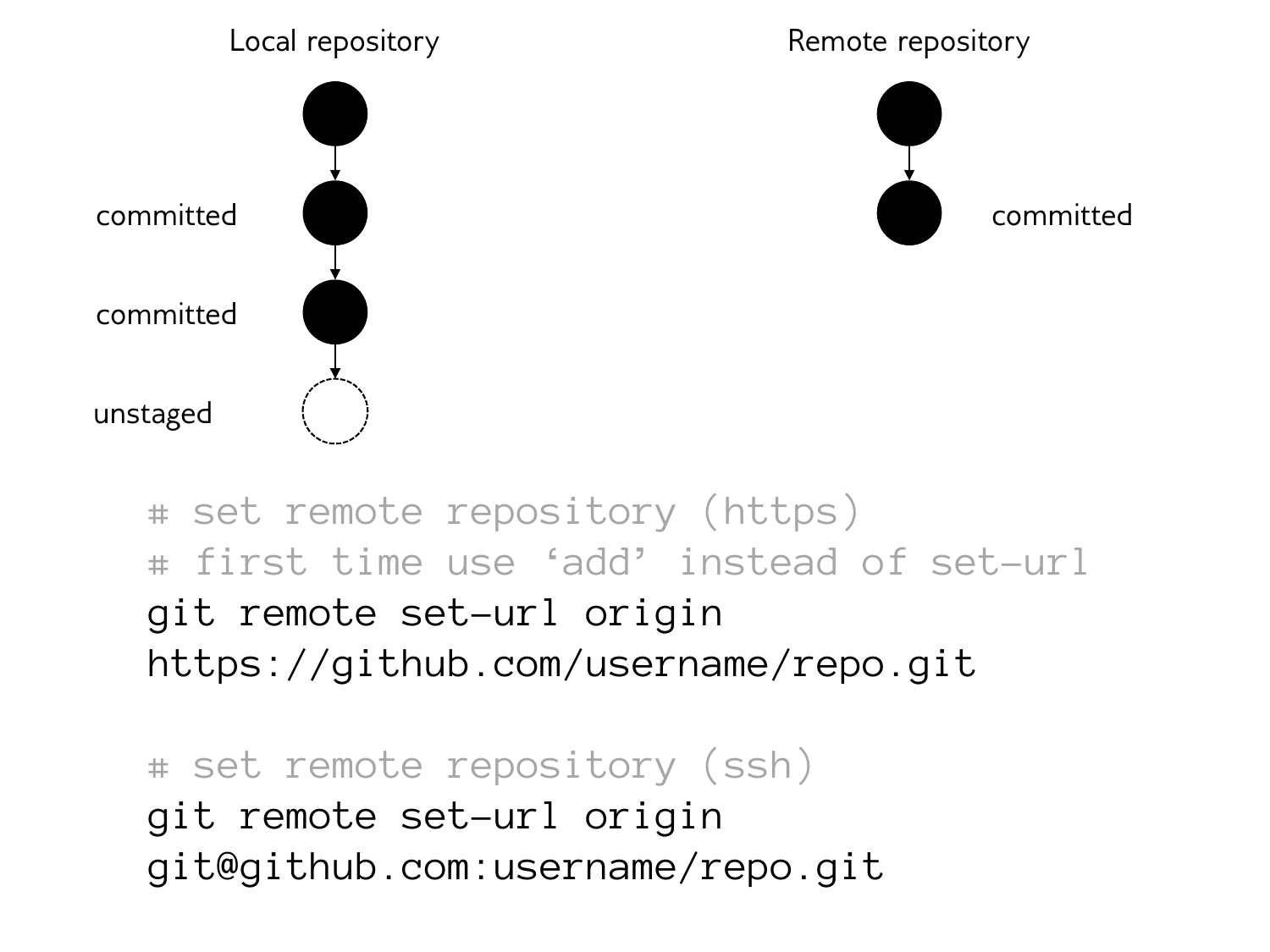

Remote repository
Local repository

committed
committed

committed

unstaged
# set remote repository (https)
# first time use ‘add’ instead of set-url
git remote set-url origin https://github.com/username/repo.git

# set remote repository (ssh)
git remote set-url origin git@github.com:username/repo.git